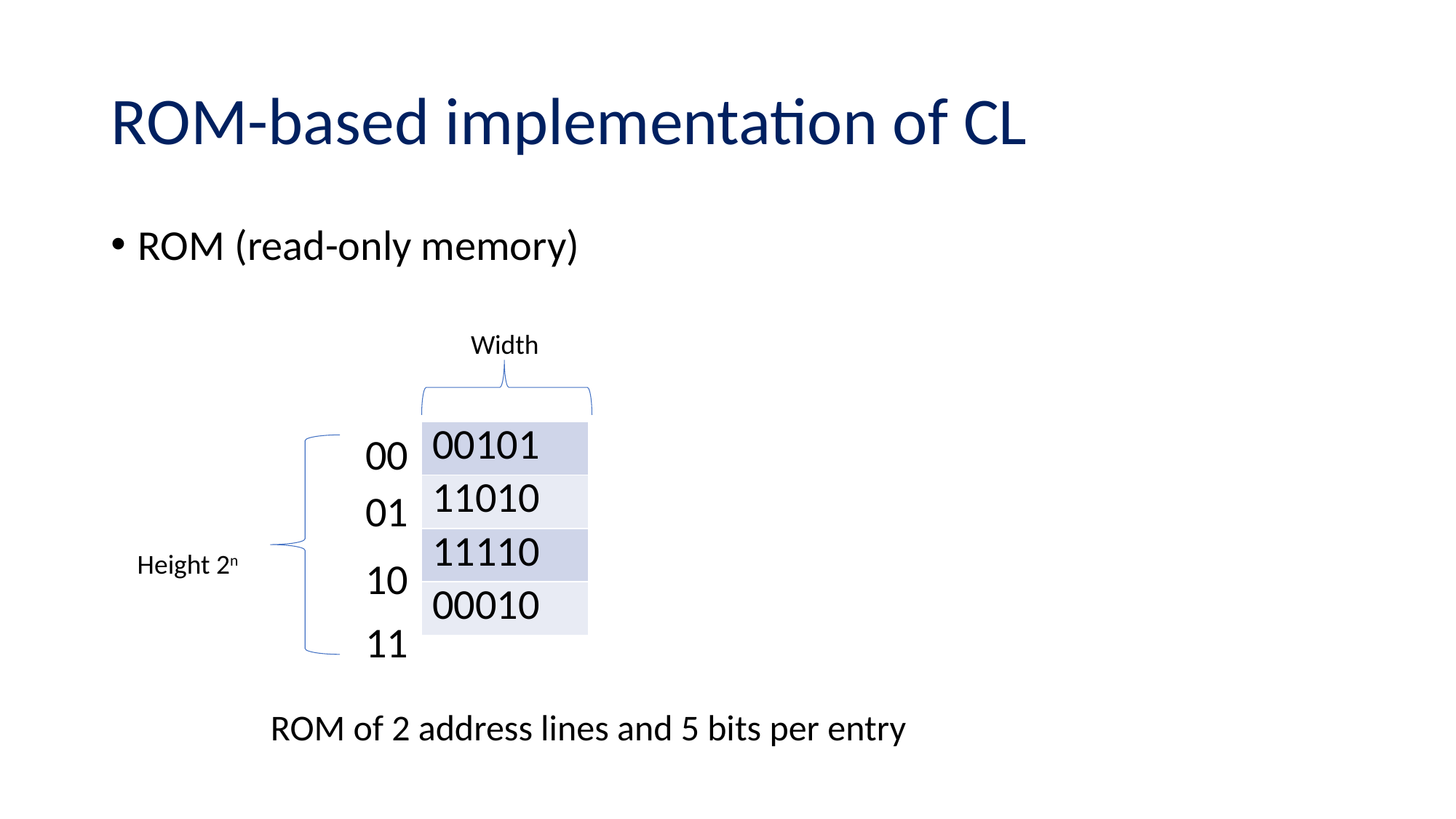

# ROM-based implementation of CL
ROM (read-only memory)

Width
00
| 00101 |
| --- |
| 11010 |
| 11110 |
| 00010 |

01
Height 2n
10
11
ROM of 2 address lines and 5 bits per entry